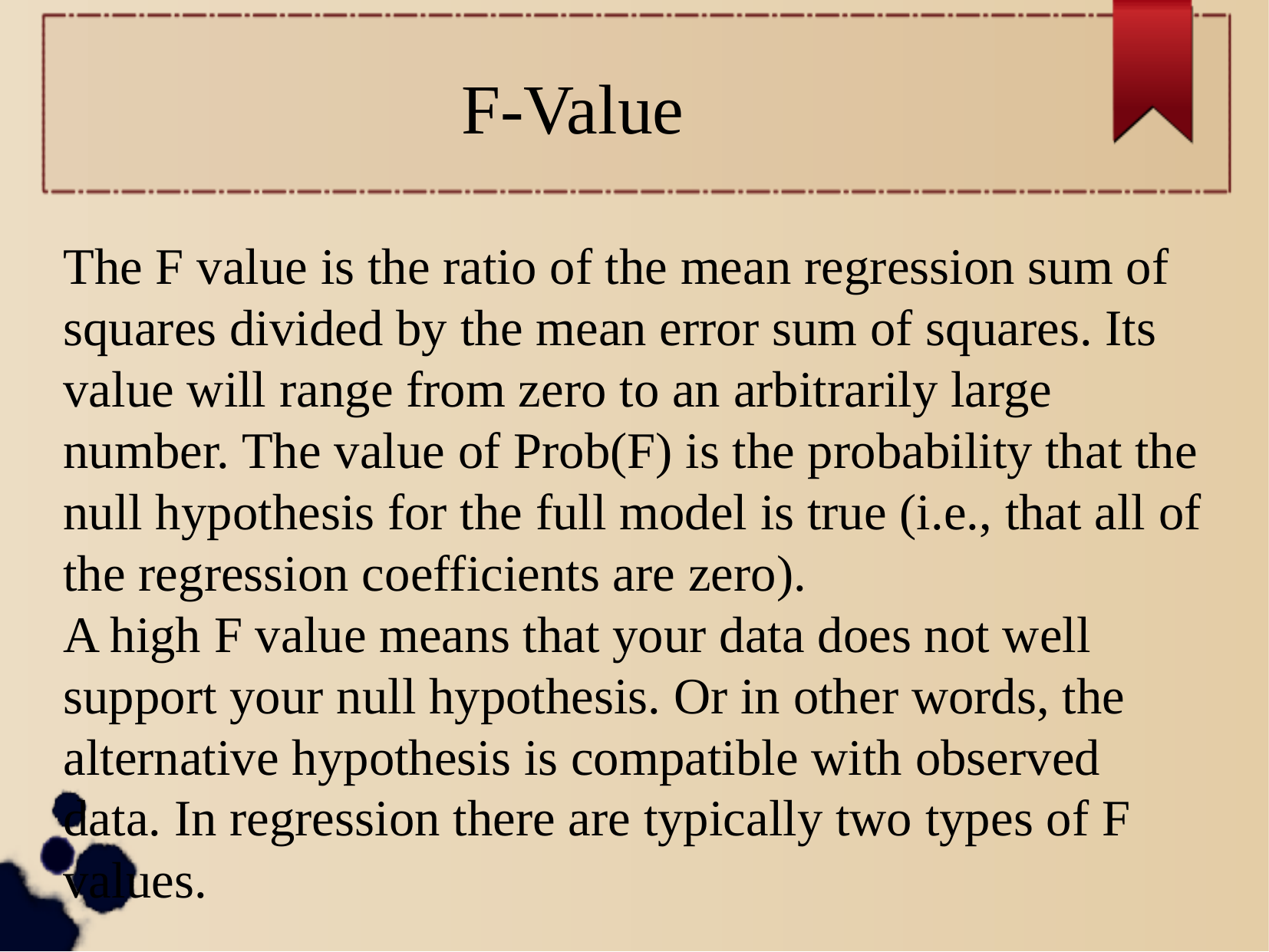

F-Value
The F value is the ratio of the mean regression sum of squares divided by the mean error sum of squares. Its value will range from zero to an arbitrarily large number. The value of Prob(F) is the probability that the null hypothesis for the full model is true (i.e., that all of the regression coefficients are zero).
A high F value means that your data does not well support your null hypothesis. Or in other words, the alternative hypothesis is compatible with observed data. In regression there are typically two types of F values.